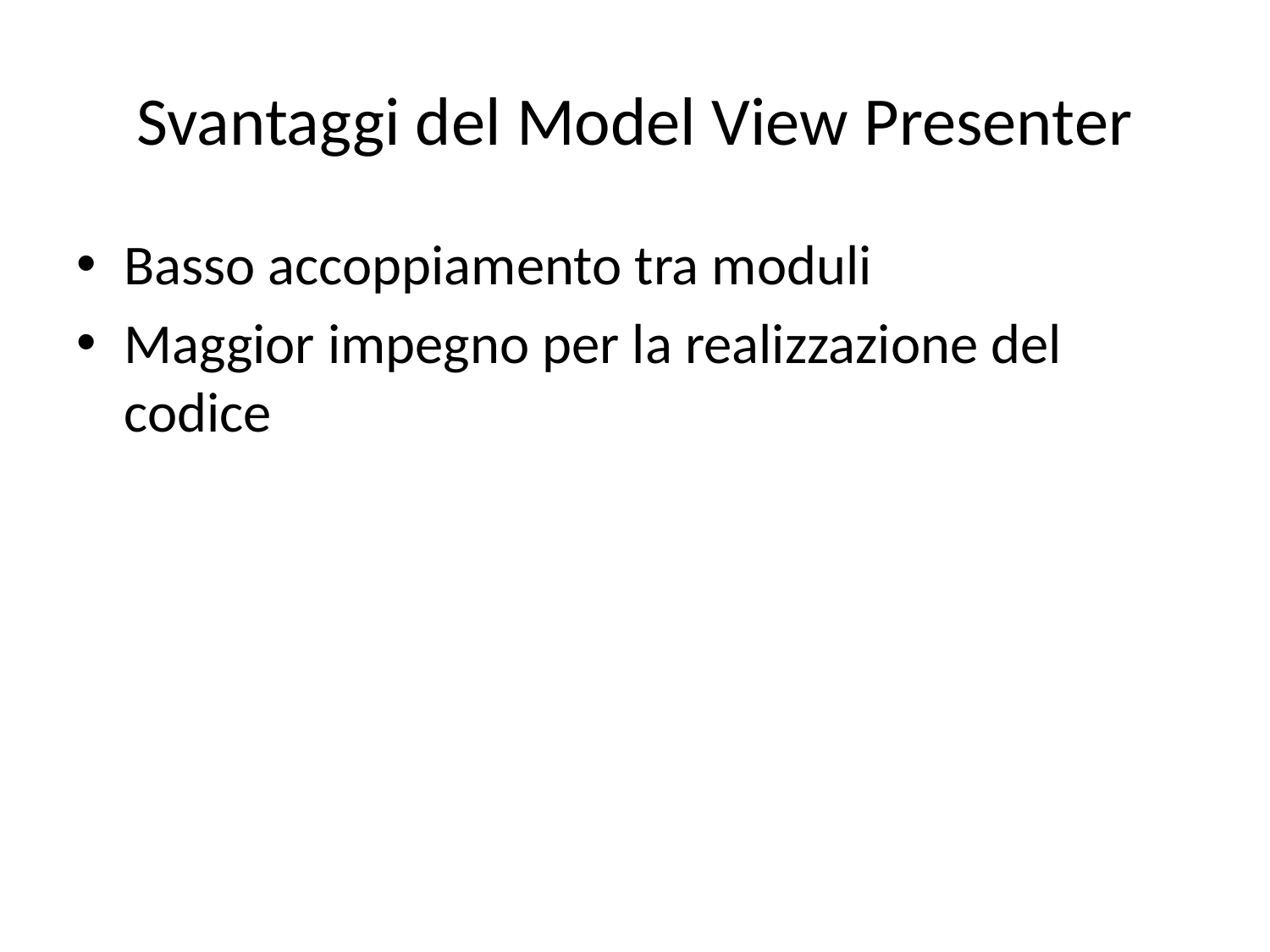

# Svantaggi del Model View Presenter
Basso accoppiamento tra moduli
Maggior impegno per la realizzazione del codice